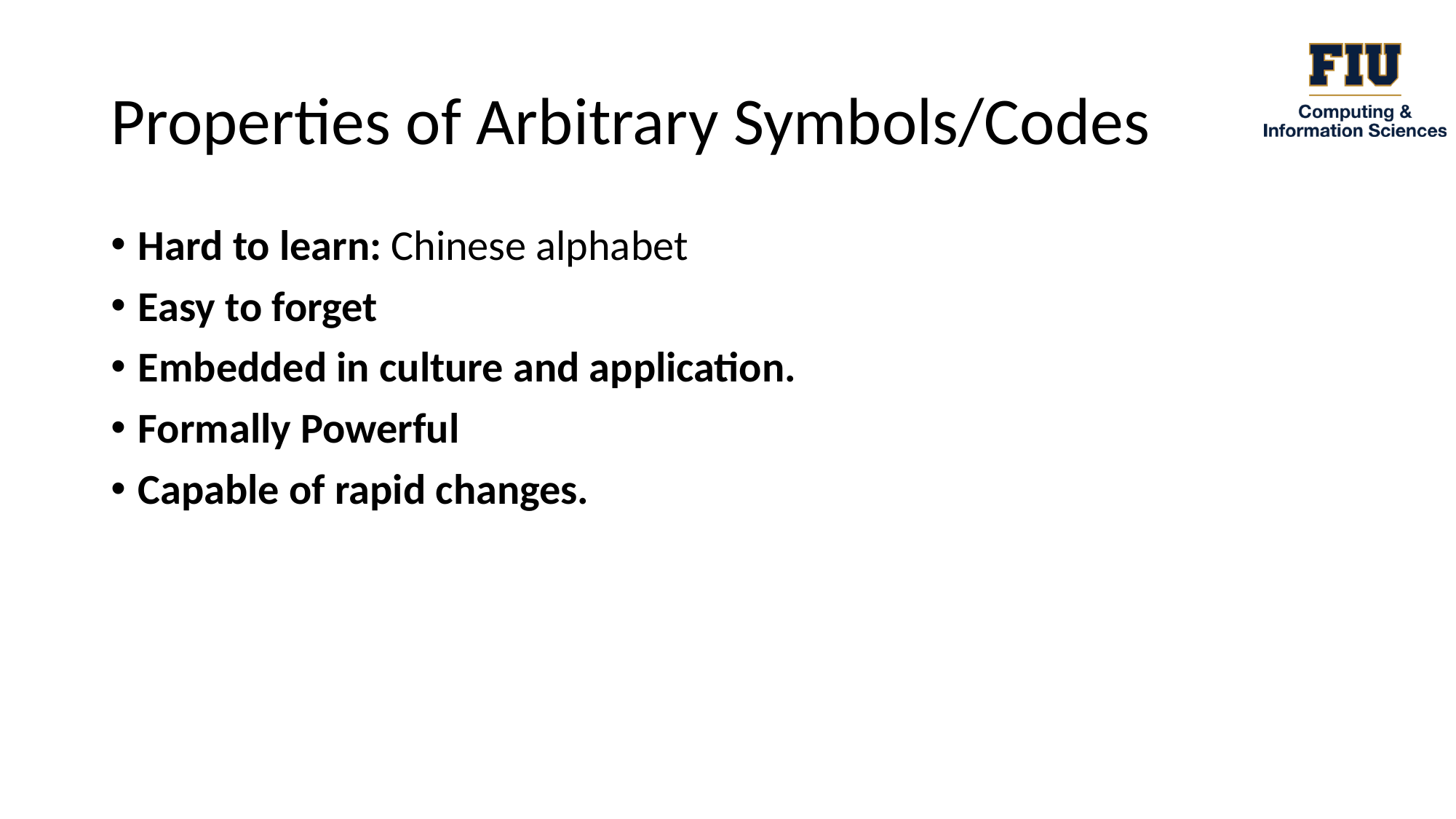

# Properties of Arbitrary Symbols/Codes
Hard to learn: Chinese alphabet
Easy to forget
Embedded in culture and application.
Formally Powerful
Capable of rapid changes.